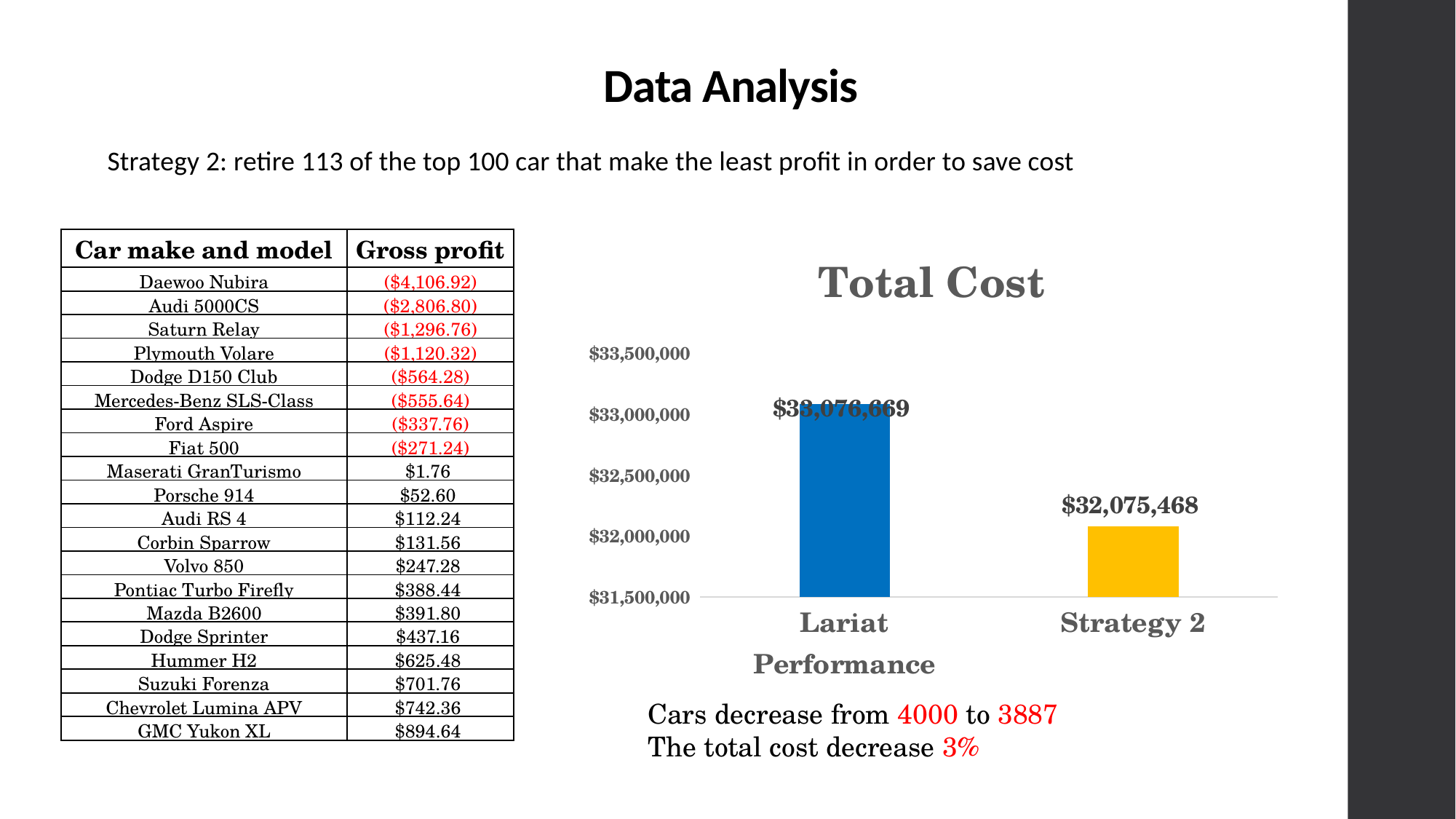

# Data Analysis
Strategy 2: retire 113 of the top 100 car that make the least profit in order to save cost

### Chart: Total Cost

| Category | Series 1 |
|---|---|
| Lariat Performance | 33076668.64 |
| Strategy 2 | 32075467.8 |
| Car make and model | Gross profit |
| --- | --- |
| Daewoo Nubira | ($4,106.92) |
| Audi 5000CS | ($2,806.80) |
| Saturn Relay | ($1,296.76) |
| Plymouth Volare | ($1,120.32) |
| Dodge D150 Club | ($564.28) |
| Mercedes-Benz SLS-Class | ($555.64) |
| Ford Aspire | ($337.76) |
| Fiat 500 | ($271.24) |
| Maserati GranTurismo | $1.76 |
| Porsche 914 | $52.60 |
| Audi RS 4 | $112.24 |
| Corbin Sparrow | $131.56 |
| Volvo 850 | $247.28 |
| Pontiac Turbo Firefly | $388.44 |
| Mazda B2600 | $391.80 |
| Dodge Sprinter | $437.16 |
| Hummer H2 | $625.48 |
| Suzuki Forenza | $701.76 |
| Chevrolet Lumina APV | $742.36 |
| GMC Yukon XL | $894.64 |
Cars decrease from 4000 to 3887
The total cost decrease 3%